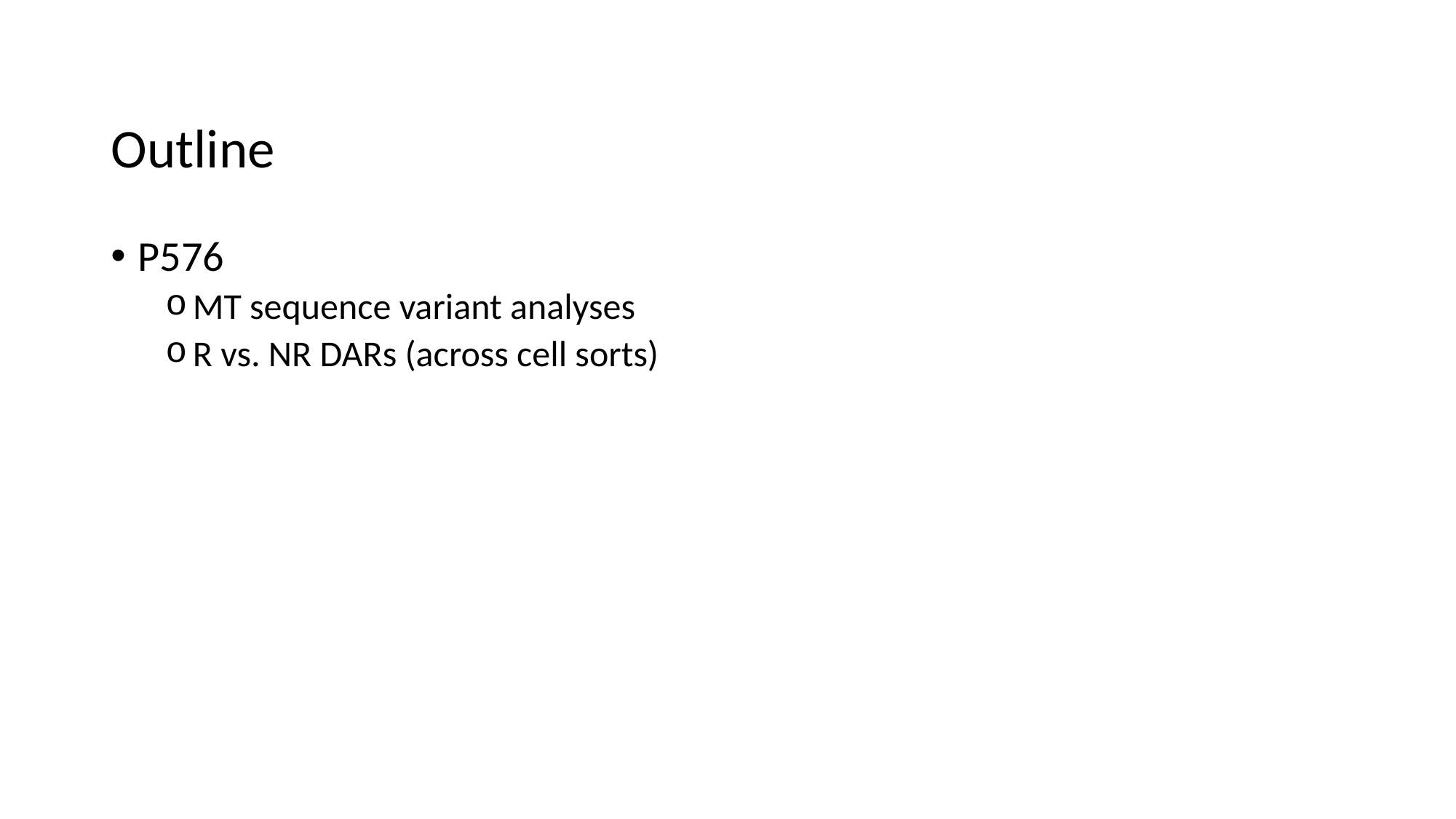

# Outline
P576
MT sequence variant analyses
R vs. NR DARs (across cell sorts)